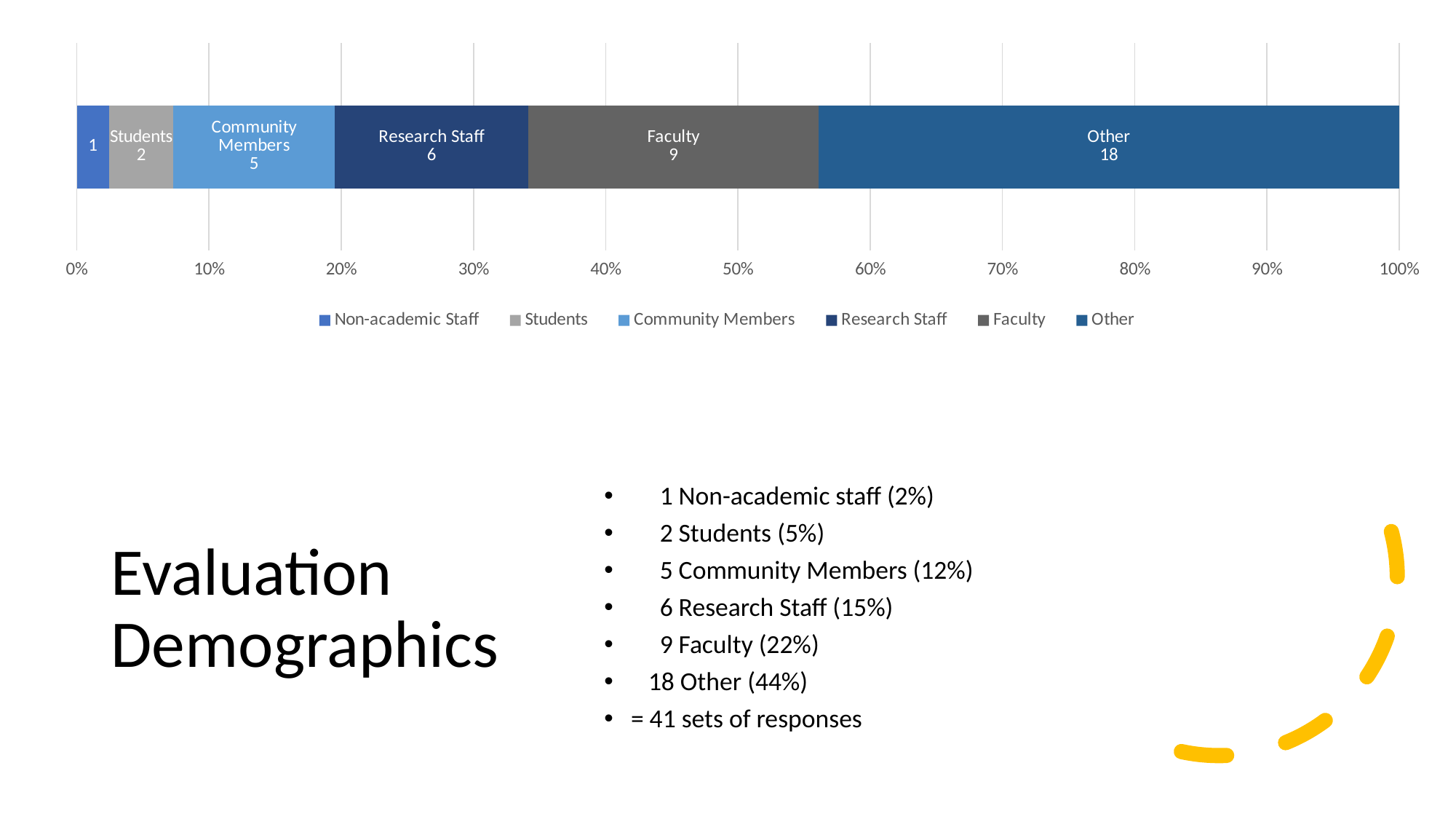

### Chart

| Category | Non-academic Staff | Students | Community Members | Research Staff | Faculty | Other |
|---|---|---|---|---|---|---|
| Count | 1.0 | 2.0 | 5.0 | 6.0 | 9.0 | 18.0 |
# Evaluation Demographics
     1 Non-academic staff (2%)
     2 Students (5%)
     5 Community Members (12%)
     6 Research Staff (15%)
     9 Faculty (22%)
   18 Other (44%)
= 41 sets of responses